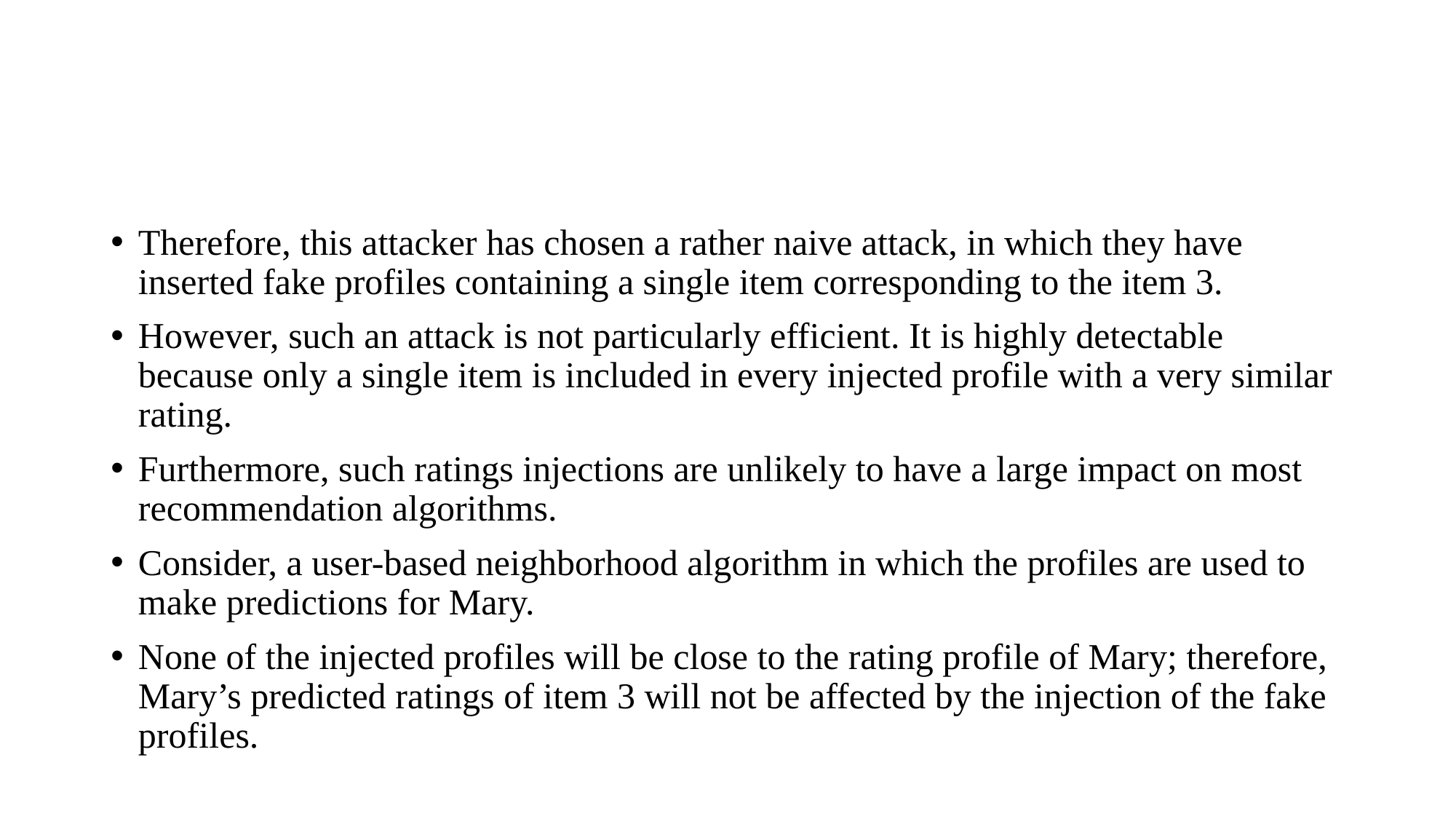

#
Therefore, this attacker has chosen a rather naive attack, in which they have inserted fake profiles containing a single item corresponding to the item 3.
However, such an attack is not particularly efficient. It is highly detectable because only a single item is included in every injected profile with a very similar rating.
Furthermore, such ratings injections are unlikely to have a large impact on most recommendation algorithms.
Consider, a user-based neighborhood algorithm in which the profiles are used to make predictions for Mary.
None of the injected profiles will be close to the rating profile of Mary; therefore, Mary’s predicted ratings of item 3 will not be affected by the injection of the fake profiles.